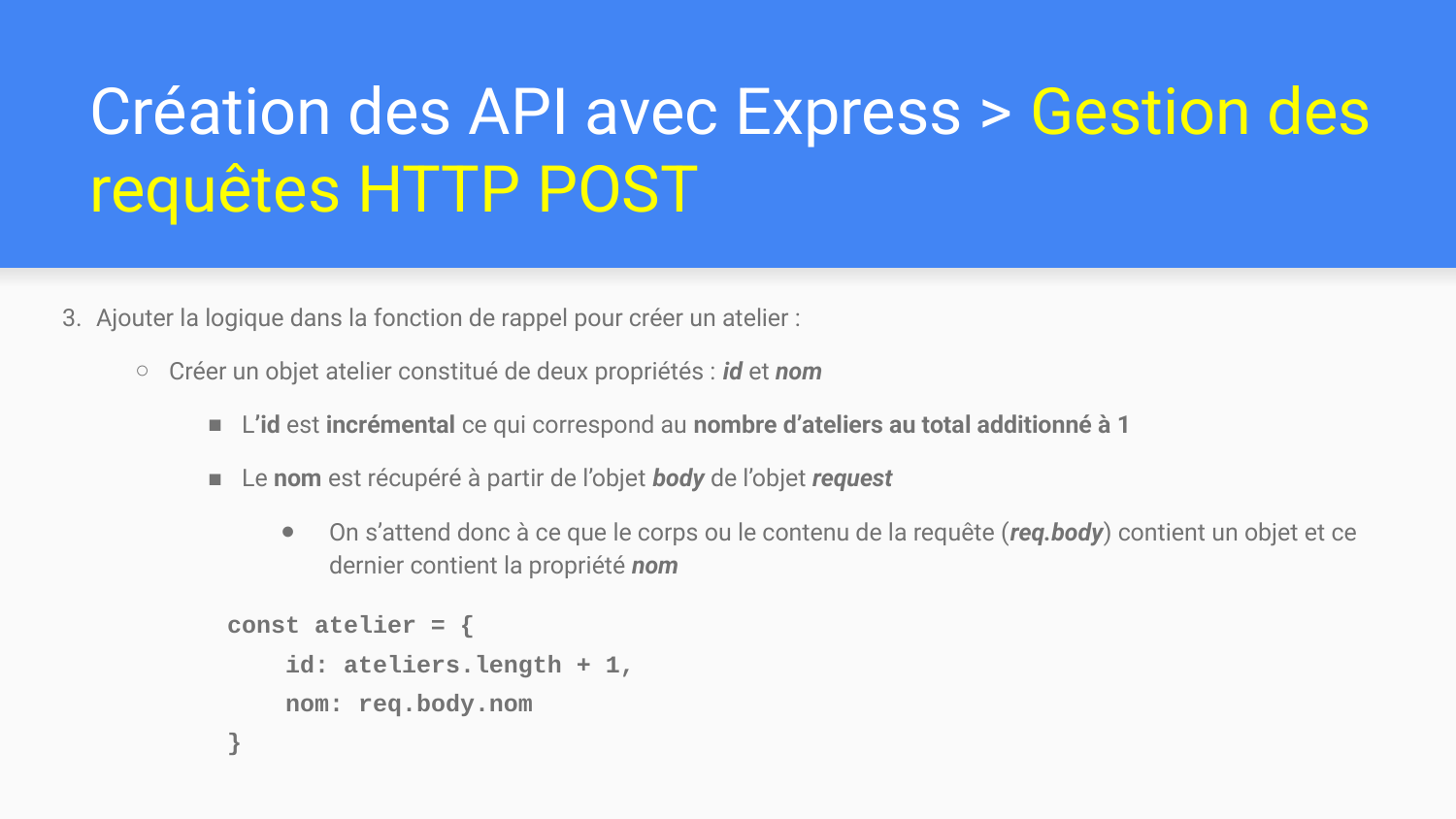

# Création des API avec Express > Gestion des requêtes HTTP POST
Ajouter la logique dans la fonction de rappel pour créer un atelier :
Créer un objet atelier constitué de deux propriétés : id et nom
L’id est incrémental ce qui correspond au nombre d’ateliers au total additionné à 1
Le nom est récupéré à partir de l’objet body de l’objet request
On s’attend donc à ce que le corps ou le contenu de la requête (req.body) contient un objet et ce dernier contient la propriété nom
   const atelier = {
       id: ateliers.length + 1,
       nom: req.body.nom
   }